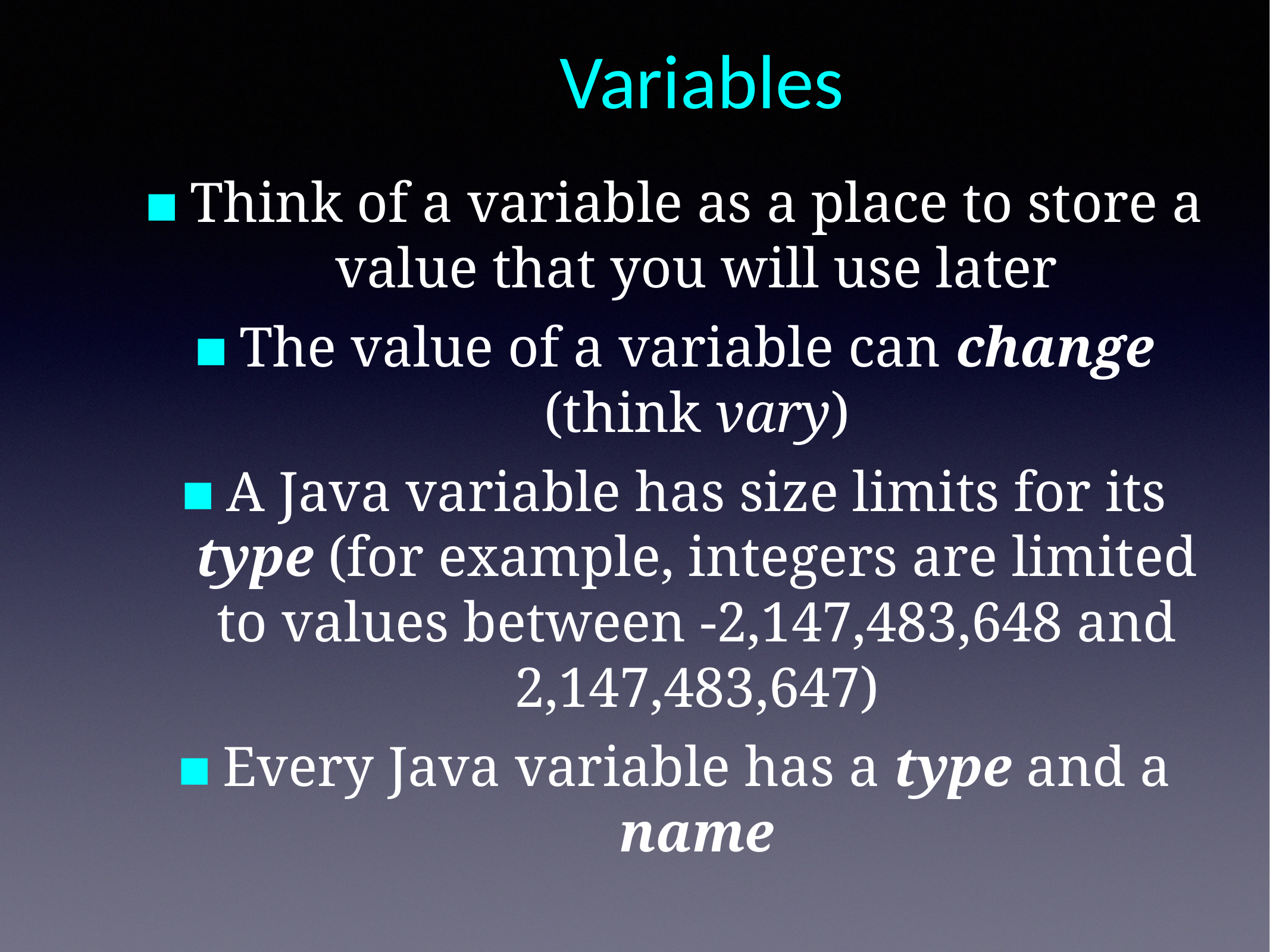

Variables
Think of a variable as a place to store a value that you will use later
The value of a variable can change (think vary)
A Java variable has size limits for its type (for example, integers are limited to values between -2,147,483,648 and 2,147,483,647)
Every Java variable has a type and a name